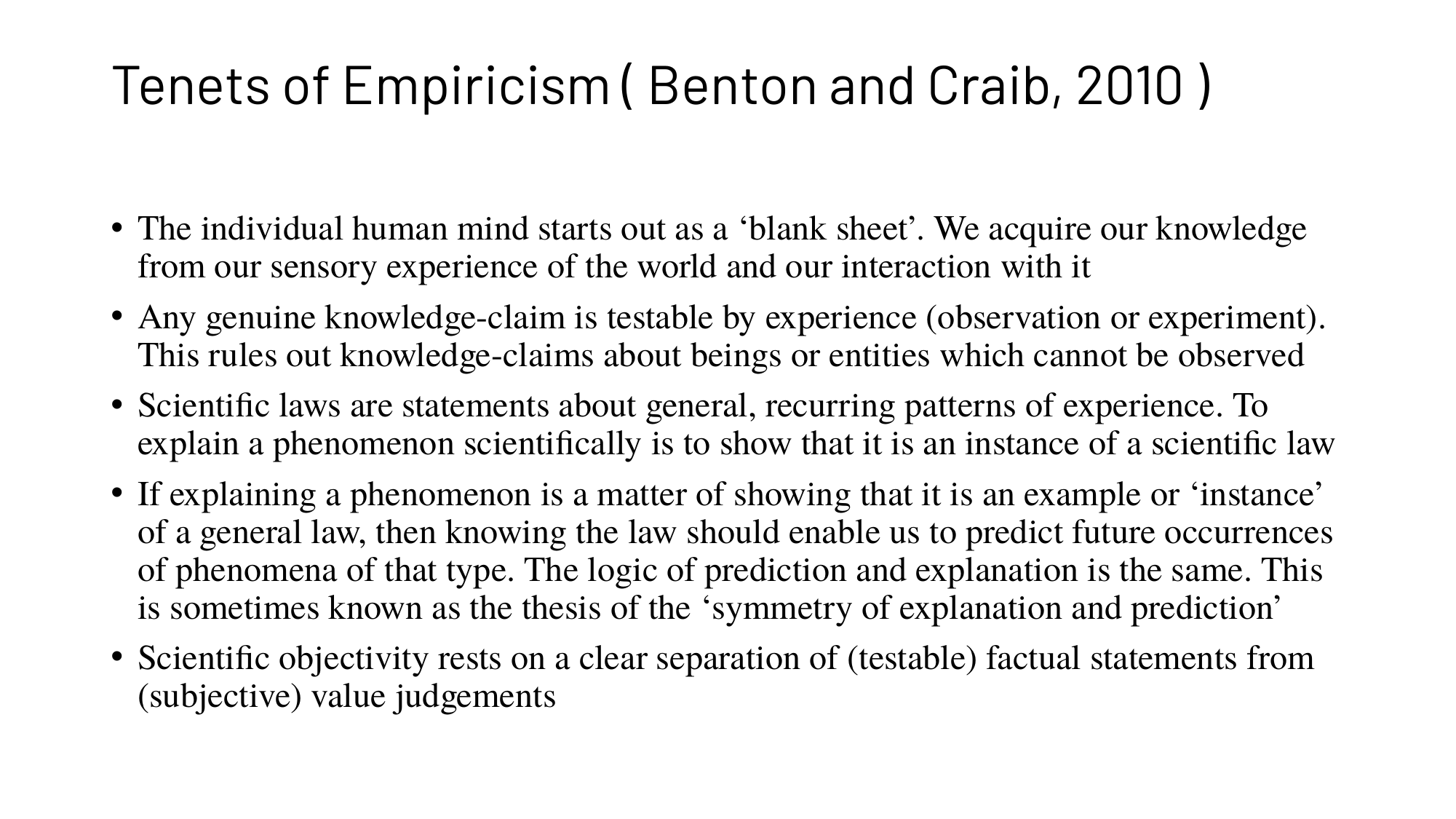

# Tenets of Empiricism ( Benton and Craib, 2010 )

The individual human mind starts out as a ‘blank sheet’. We acquire our knowledge from our sensory experience of the world and our interaction with it
Any genuine knowledge-claim is testable by experience (observation or experiment). This rules out knowledge-claims about beings or entities which cannot be observed
Scientific laws are statements about general, recurring patterns of experience. To explain a phenomenon scientifically is to show that it is an instance of a scientific law
If explaining a phenomenon is a matter of showing that it is an example or ‘instance’ of a general law, then knowing the law should enable us to predict future occurrences of phenomena of that type. The logic of prediction and explanation is the same. This is sometimes known as the thesis of the ‘symmetry of explanation and prediction’
Scientific objectivity rests on a clear separation of (testable) factual statements from (subjective) value judgements